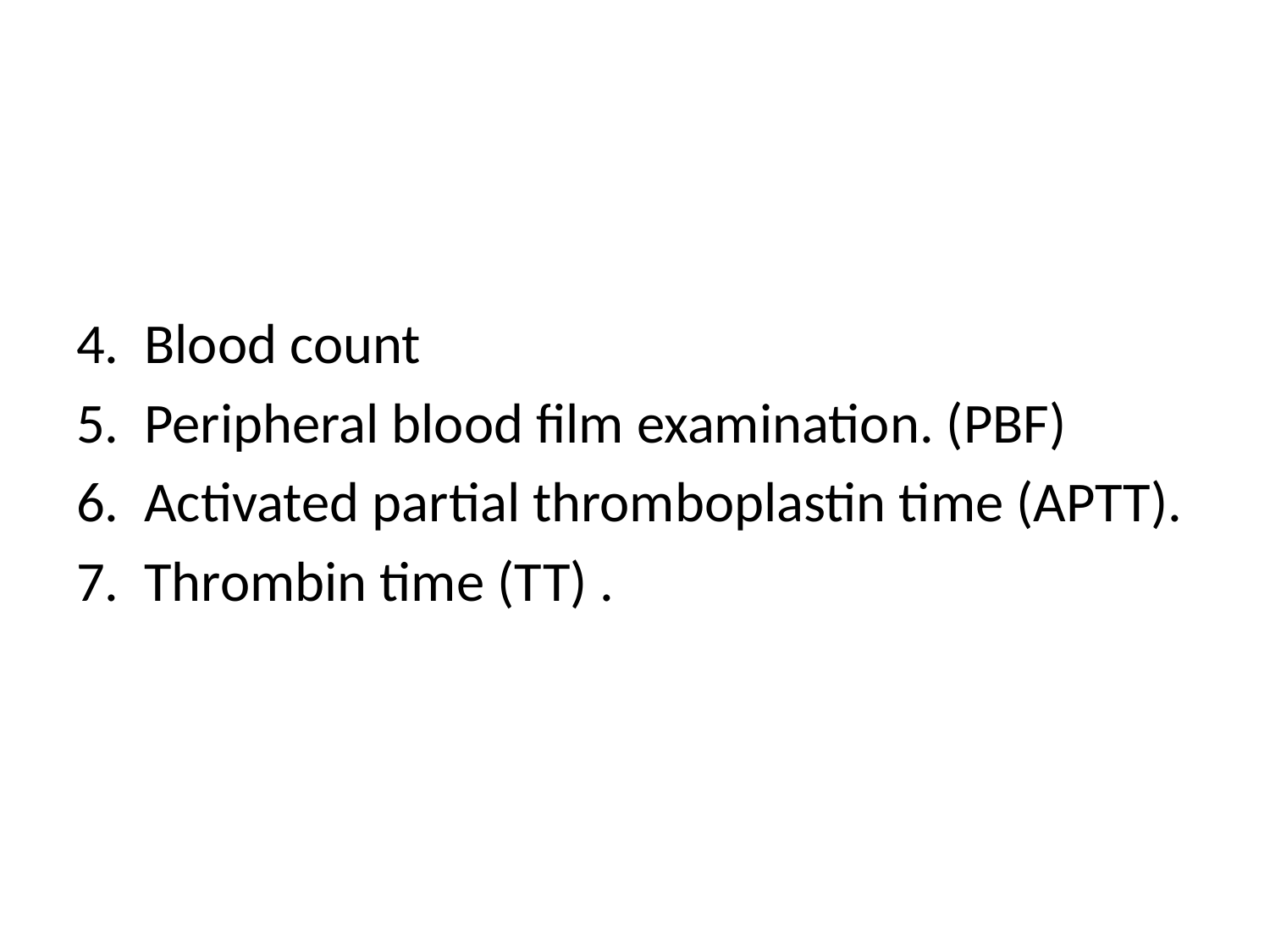

#

4.  Blood count
5.  Peripheral blood film examination. (PBF)
6.  Activated partial thromboplastin time (APTT).
7.  Thrombin time (TT) .